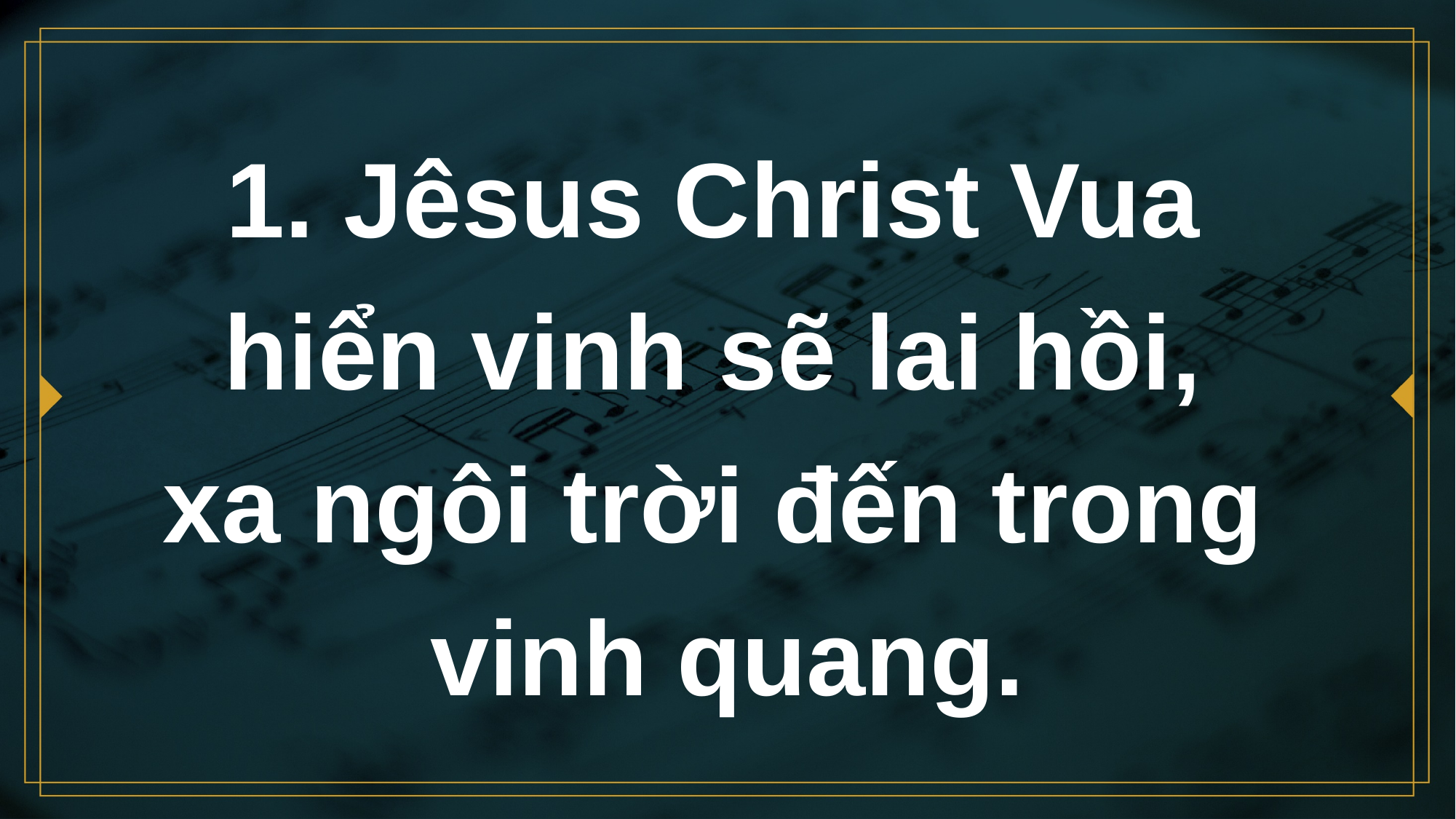

# 1. Jêsus Christ Vua hiển vinh sẽ lai hồi, xa ngôi trời đến trong vinh quang.